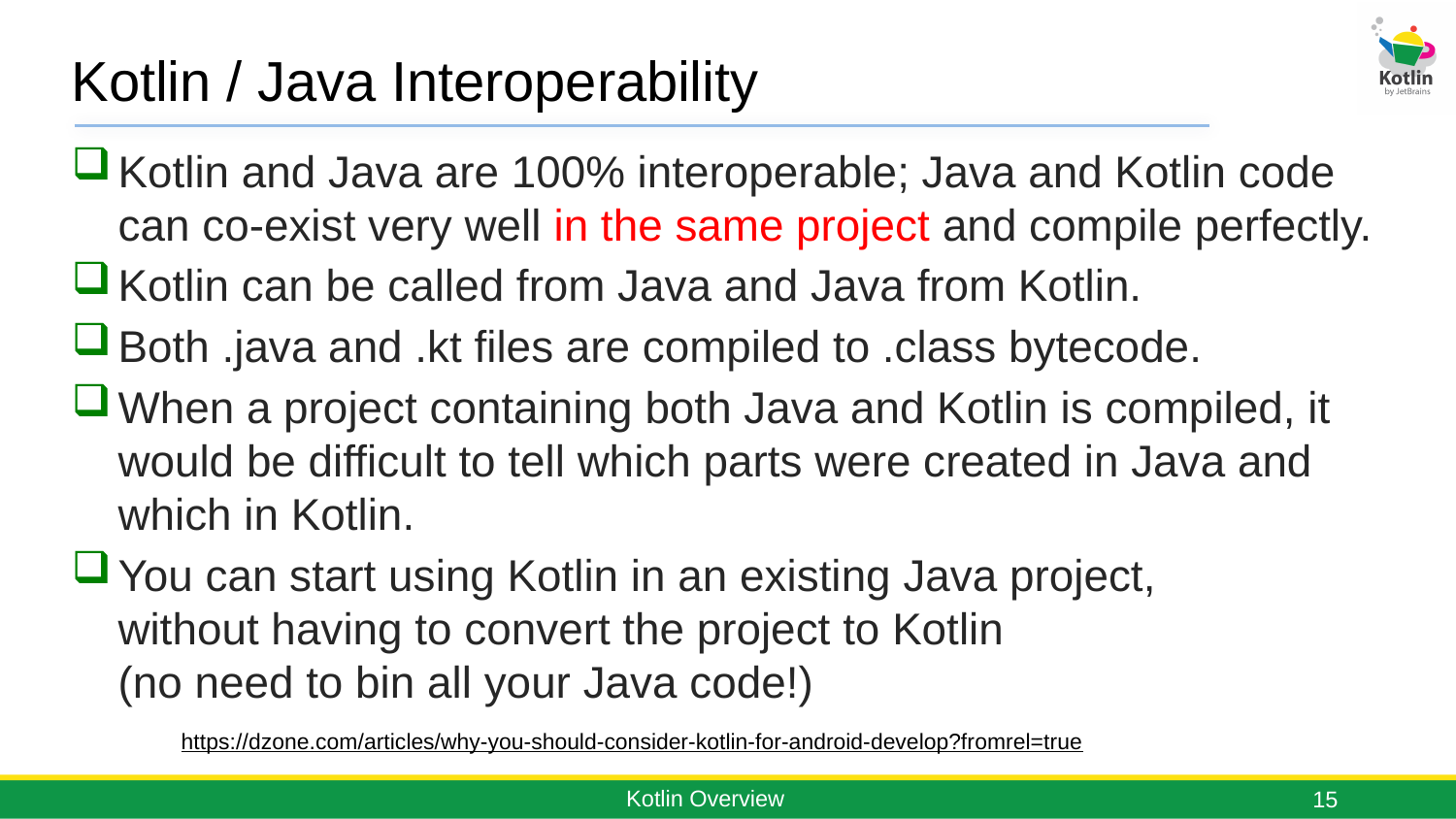

# Kotlin / Java Interoperability
Kotlin and Java are 100% interoperable; Java and Kotlin code can co-exist very well in the same project and compile perfectly.
Kotlin can be called from Java and Java from Kotlin.
Both .java and .kt files are compiled to .class bytecode.
When a project containing both Java and Kotlin is compiled, it would be difficult to tell which parts were created in Java and which in Kotlin.
You can start using Kotlin in an existing Java project,
without having to convert the project to Kotlin
(no need to bin all your Java code!)
https://dzone.com/articles/why-you-should-consider-kotlin-for-android-develop?fromrel=true
15
Kotlin Overview